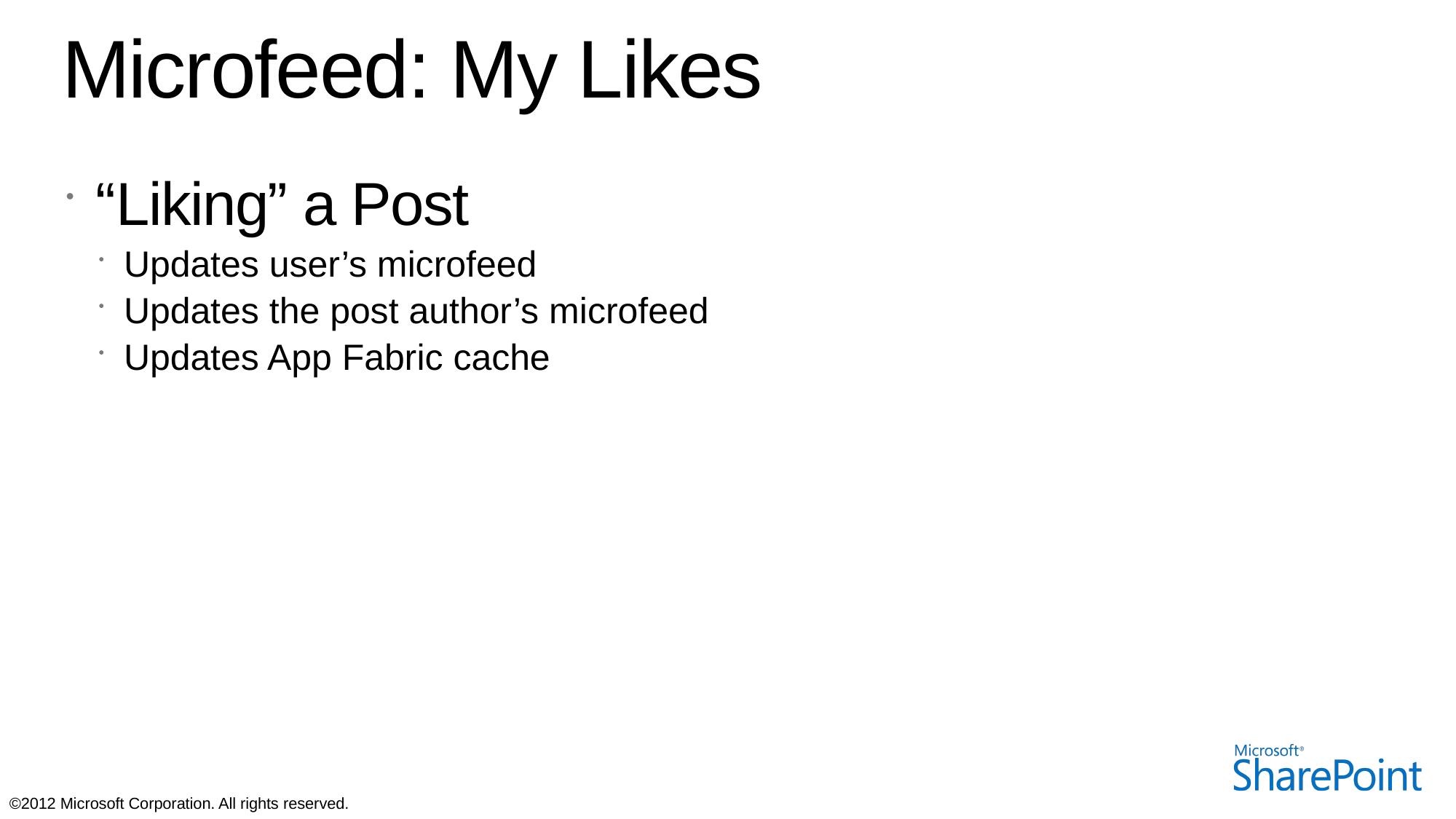

# Microfeed: My Likes
“Liking” a Post
Updates user’s microfeed
Updates the post author’s microfeed
Updates App Fabric cache